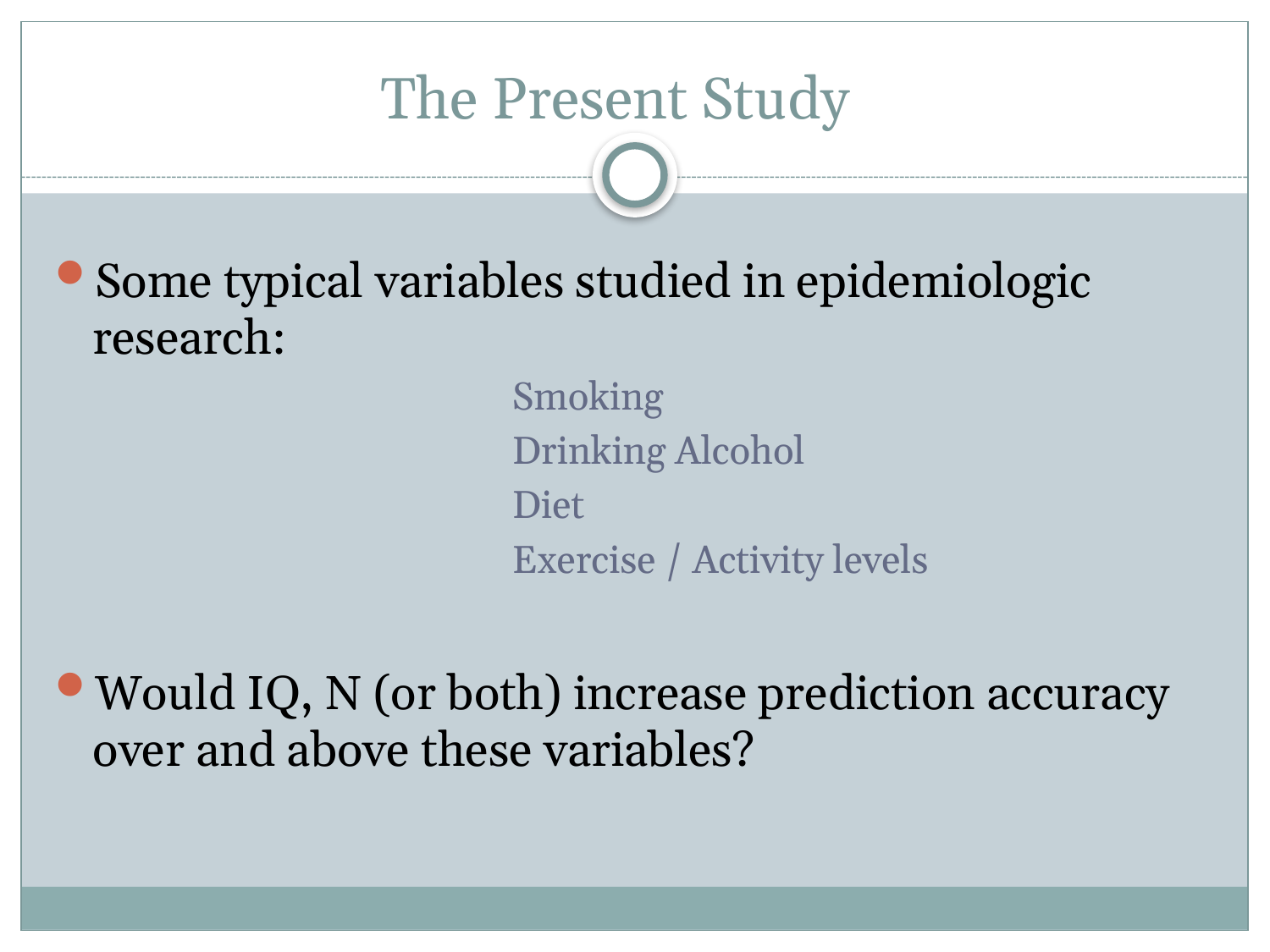

# The Present Study
Some typical variables studied in epidemiologic research:
				Smoking
 				Drinking Alcohol
				Diet
				Exercise / Activity levels

Would IQ, N (or both) increase prediction accuracy over and above these variables?